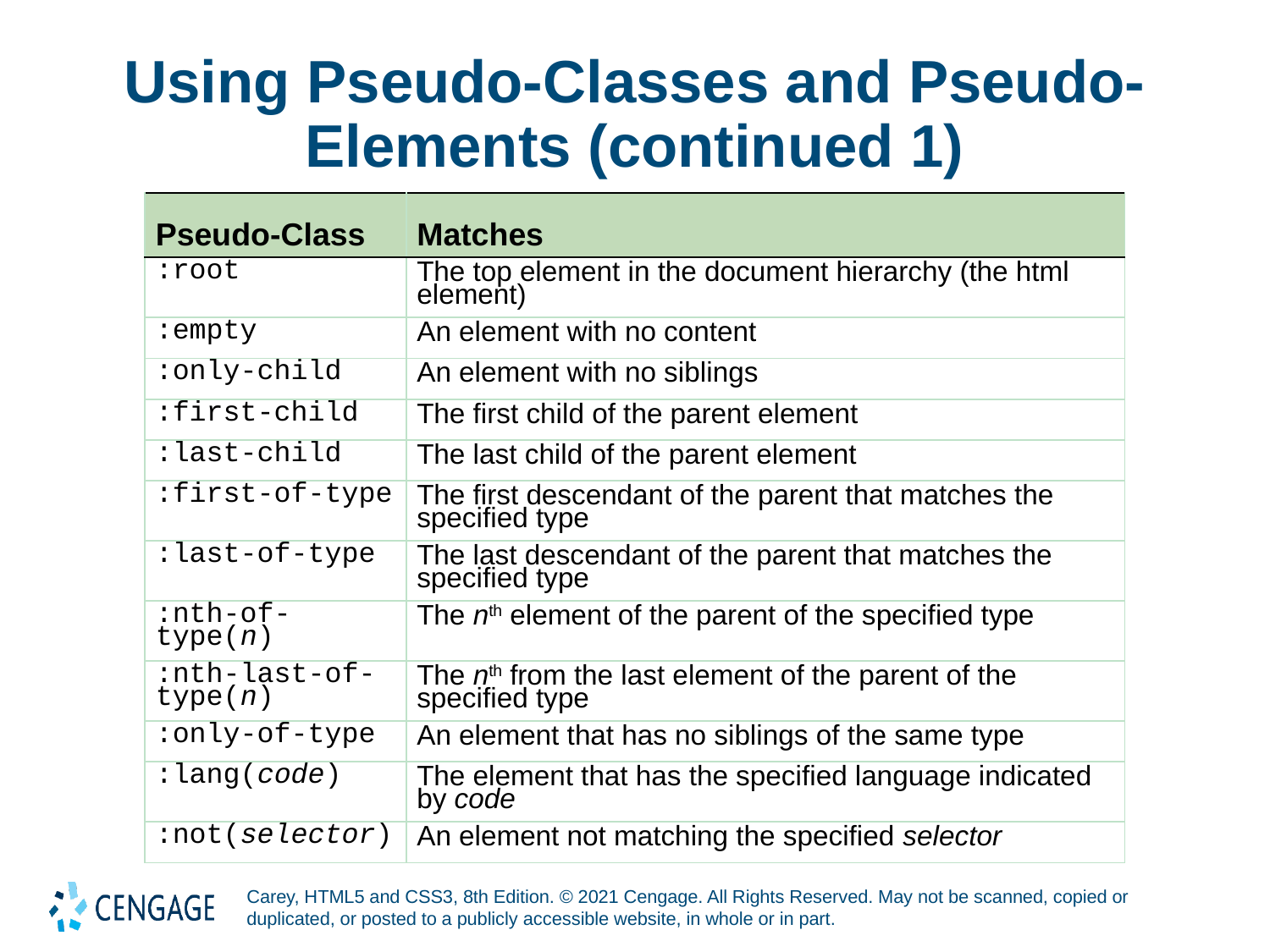

# Using Pseudo-Classes and Pseudo-Elements (continued 1)
| Pseudo-Class | Matches |
| --- | --- |
| :root | The top element in the document hierarchy (the html element) |
| :empty | An element with no content |
| :only-child | An element with no siblings |
| :first-child | The first child of the parent element |
| :last-child | The last child of the parent element |
| :first-of-type | The first descendant of the parent that matches the specified type |
| :last-of-type | The last descendant of the parent that matches the specified type |
| :nth-of-type(n) | The nth element of the parent of the specified type |
| :nth-last-of-type(n) | The nth from the last element of the parent of the specified type |
| :only-of-type | An element that has no siblings of the same type |
| :lang(code) | The element that has the specified language indicated by code |
| :not(selector) | An element not matching the specified selector |